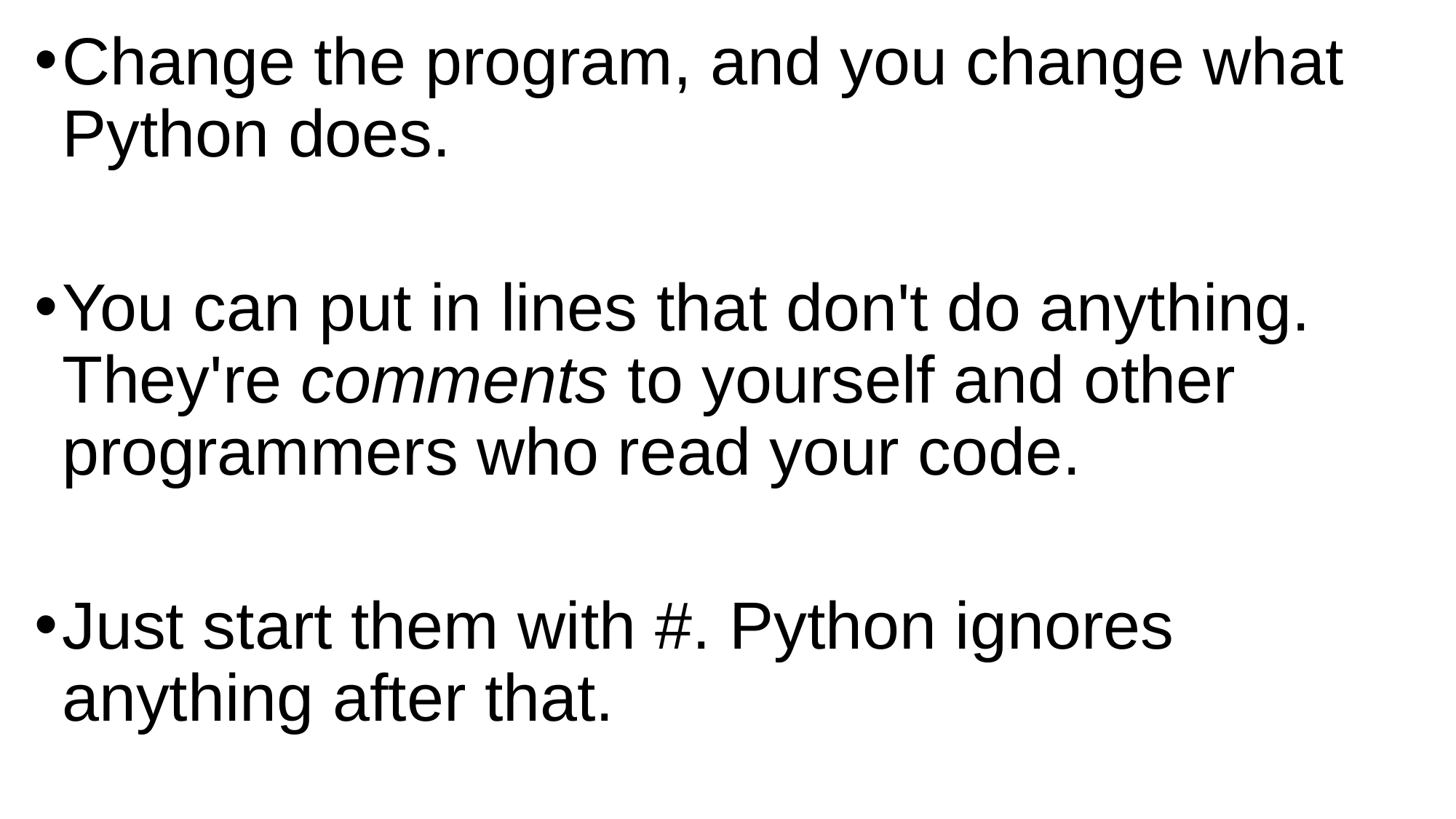

Change the program, and you change what Python does.

You can put in lines that don't do anything. They're comments to yourself and other programmers who read your code.

Just start them with #. Python ignores anything after that.